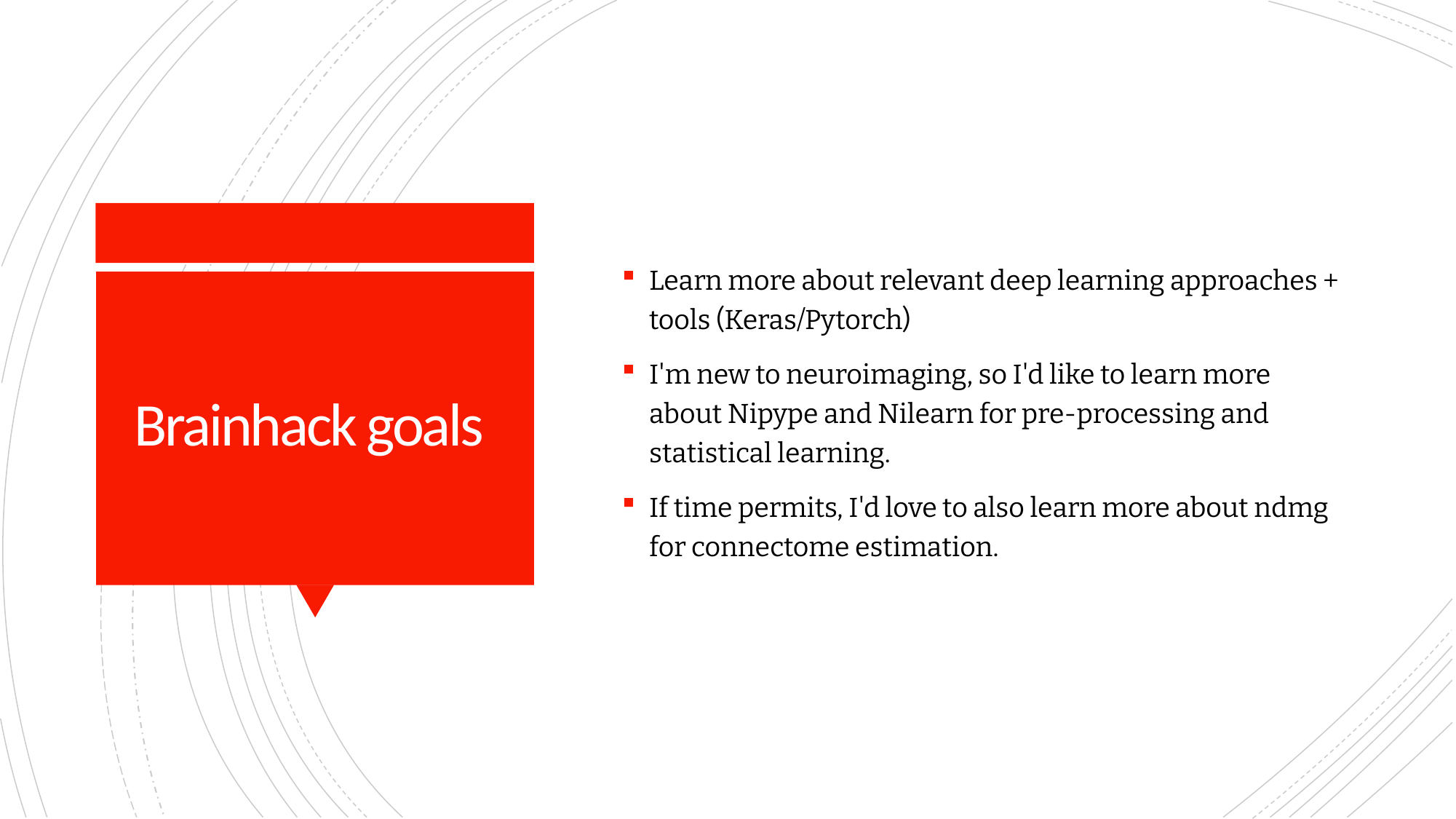

Learn more about relevant deep learning approaches + tools (Keras/Pytorch)
I'm new to neuroimaging, so I'd like to learn more about Nipype and Nilearn for pre-processing and statistical learning.
If time permits, I'd love to also learn more about ndmg for connectome estimation.
# Brainhack goals